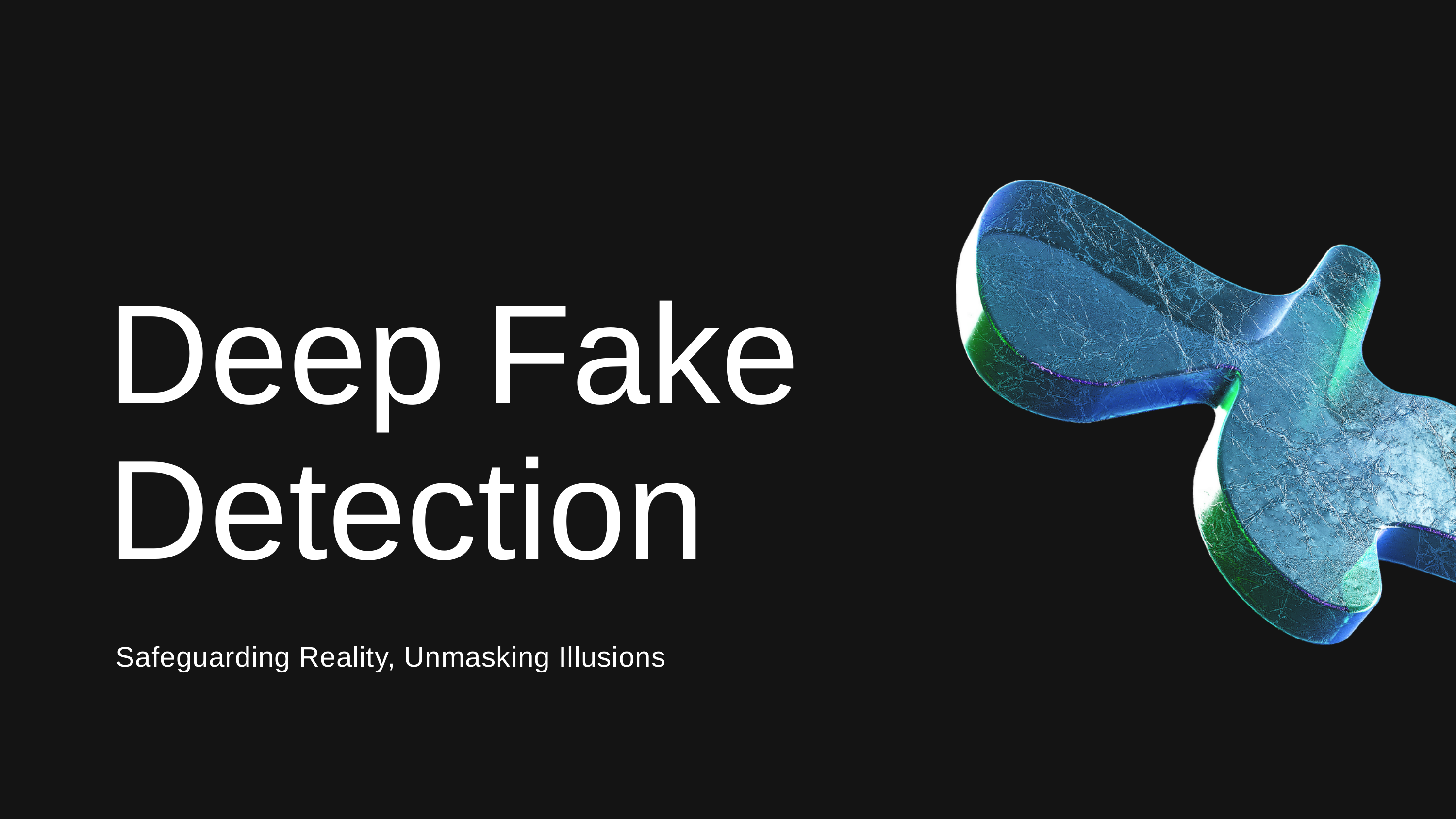

Deep Fake
Detection
 Safeguarding Reality, Unmasking Illusions